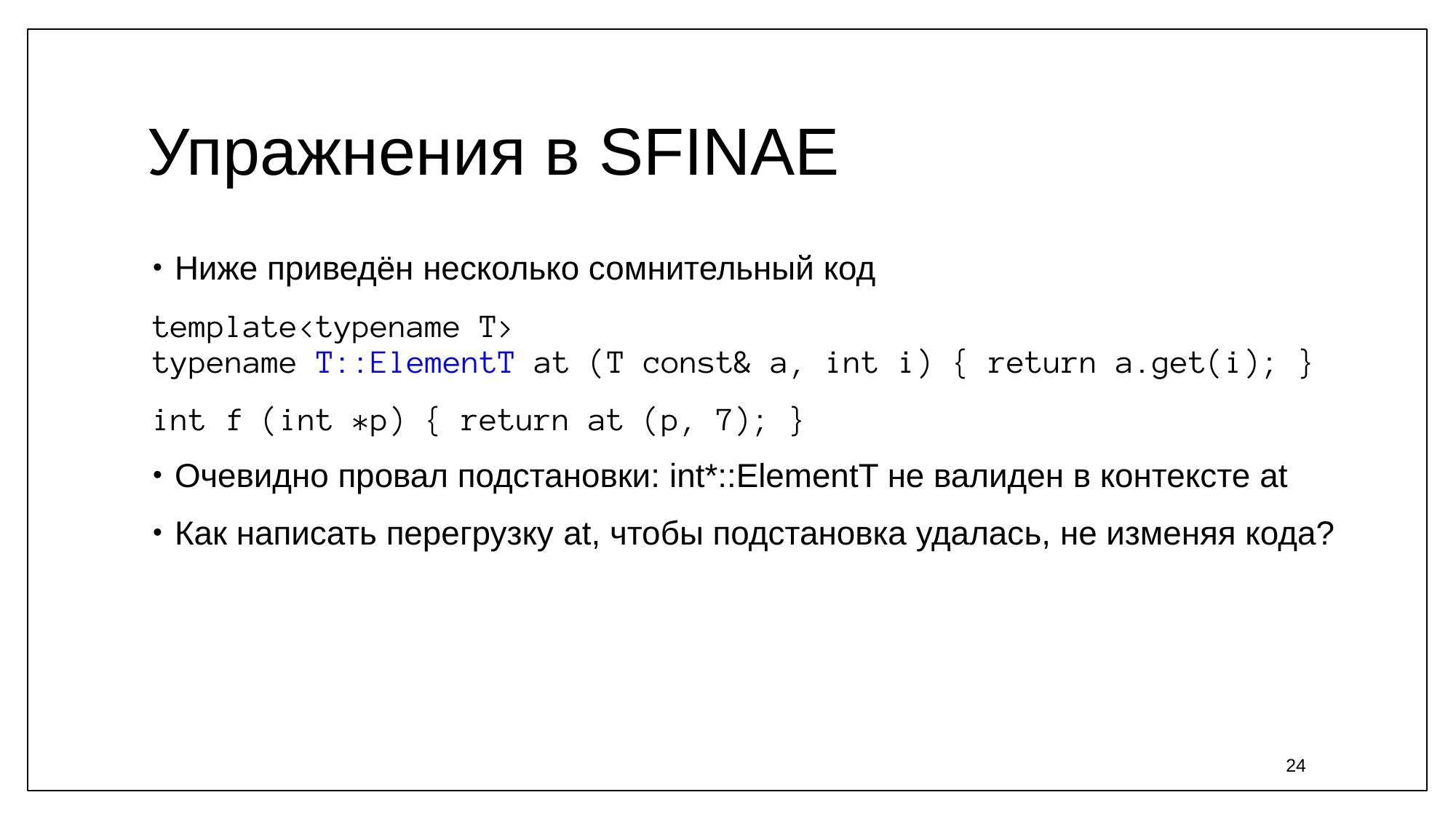

# Упражнения в SFINAE
Ниже приведён несколько сомнительный код
template<typename T>
typename T::ElementT at (T const& a, int i) { return a.get(i); }
int f (int *p) { return at (p, 7); }
Очевидно провал подстановки: int*::ElementT не валиден в контексте at
Как написать перегрузку at, чтобы подстановка удалась, не изменяя кода?

24